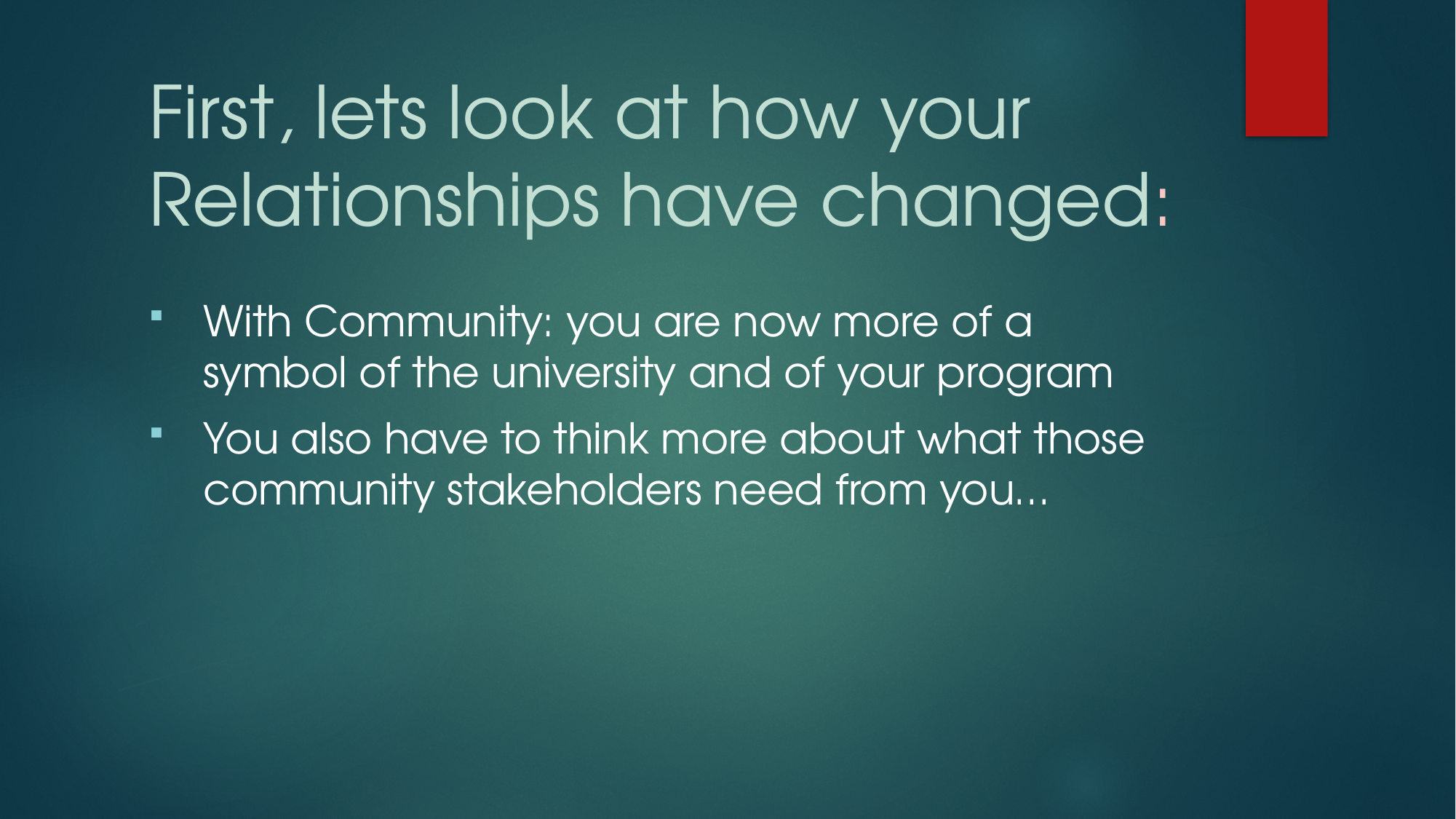

# First, lets look at how your Relationships have changed:
With Community: you are now more of a symbol of the university and of your program
You also have to think more about what those community stakeholders need from you…